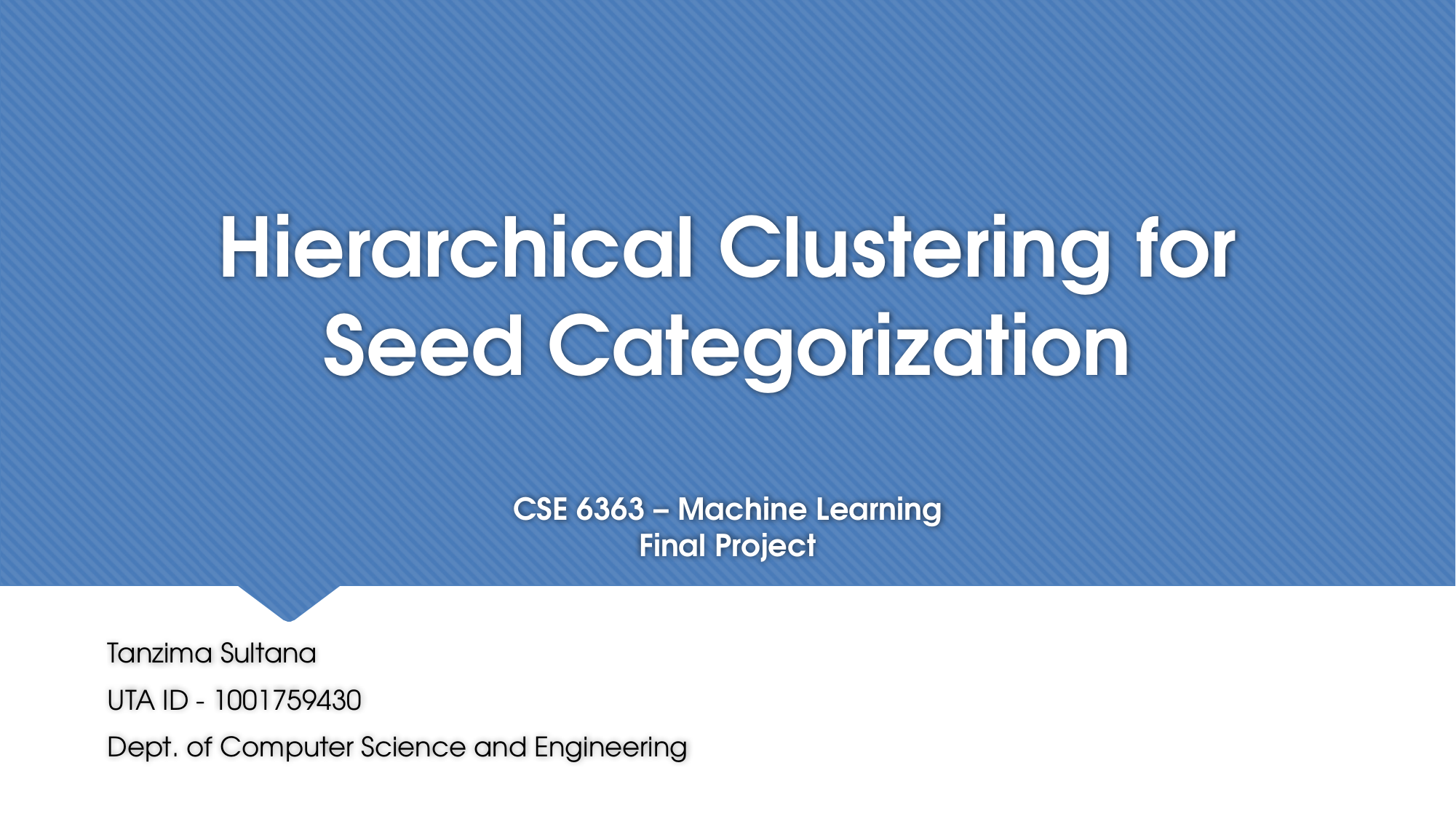

# Hierarchical Clustering for Seed Categorization CSE 6363 – Machine Learning Final Project
Tanzima Sultana
UTA ID - 1001759430
Dept. of Computer Science and Engineering